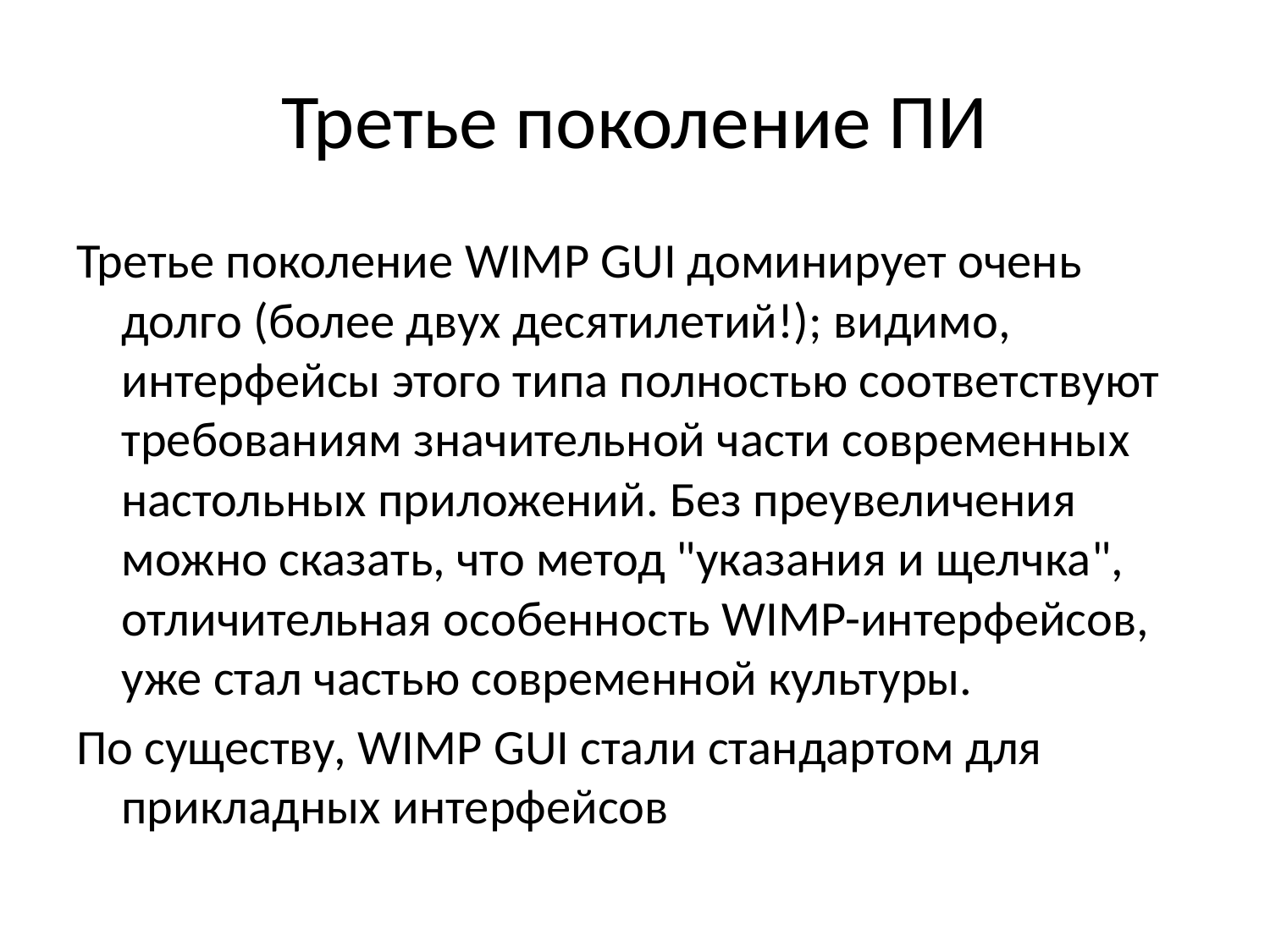

# Третье поколение ПИ
Третье поколение WIMP GUI доминирует очень долго (более двух десятилетий!); видимо, интерфейсы этого типа полностью соответствуют требованиям значительной части современных настольных приложений. Без преувеличения можно сказать, что метод "указания и щелчка", отличительная особенность WIMP-интерфейсов, уже стал частью современной культуры.
По существу, WIMP GUI стали стандартом для прикладных интерфейсов